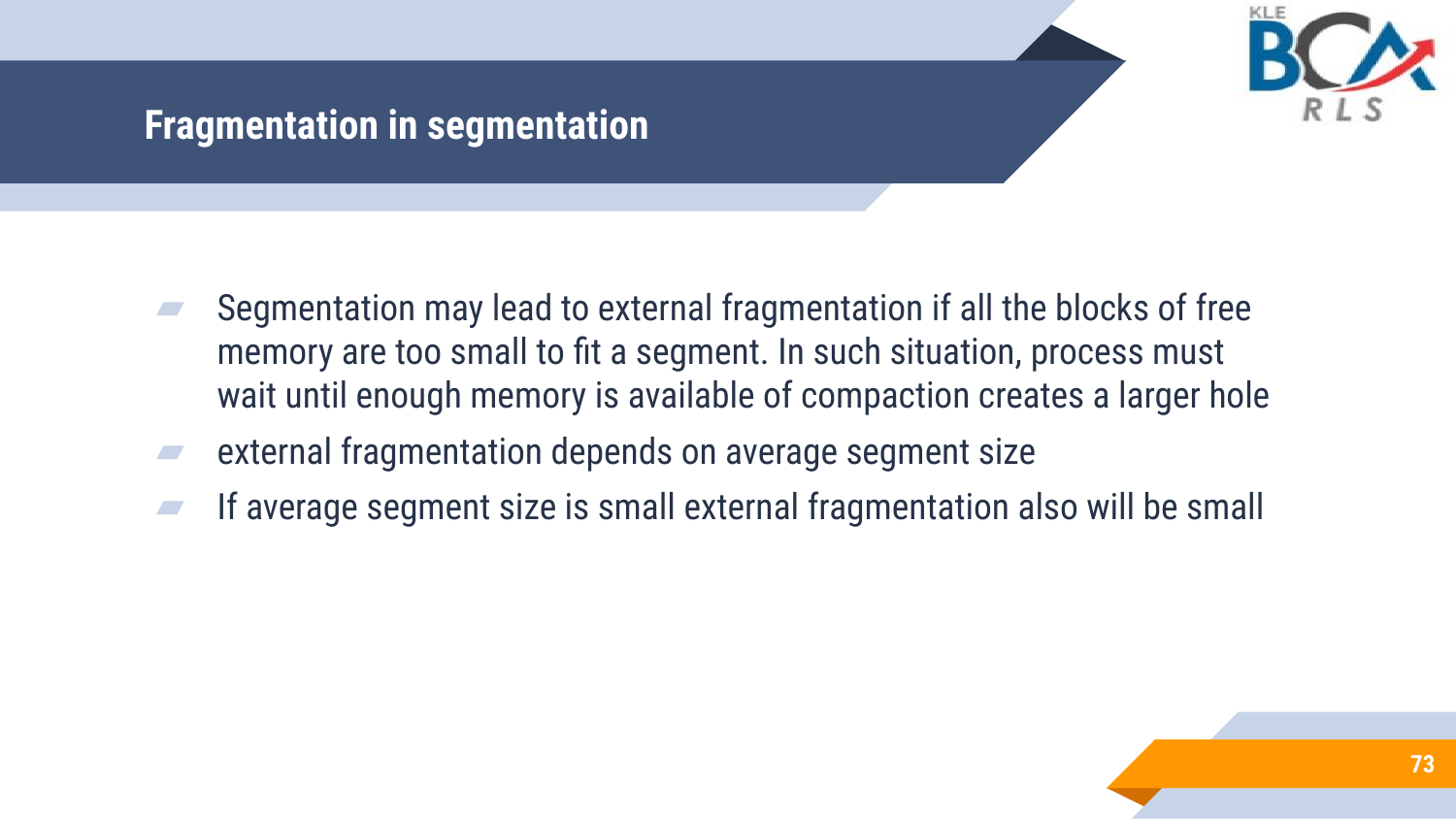

# Fragmentation in segmentation
Segmentation may lead to external fragmentation if all the blocks of free memory are too small to fit a segment. In such situation, process must wait until enough memory is available of compaction creates a larger hole
external fragmentation depends on average segment size
If average segment size is small external fragmentation also will be small

73